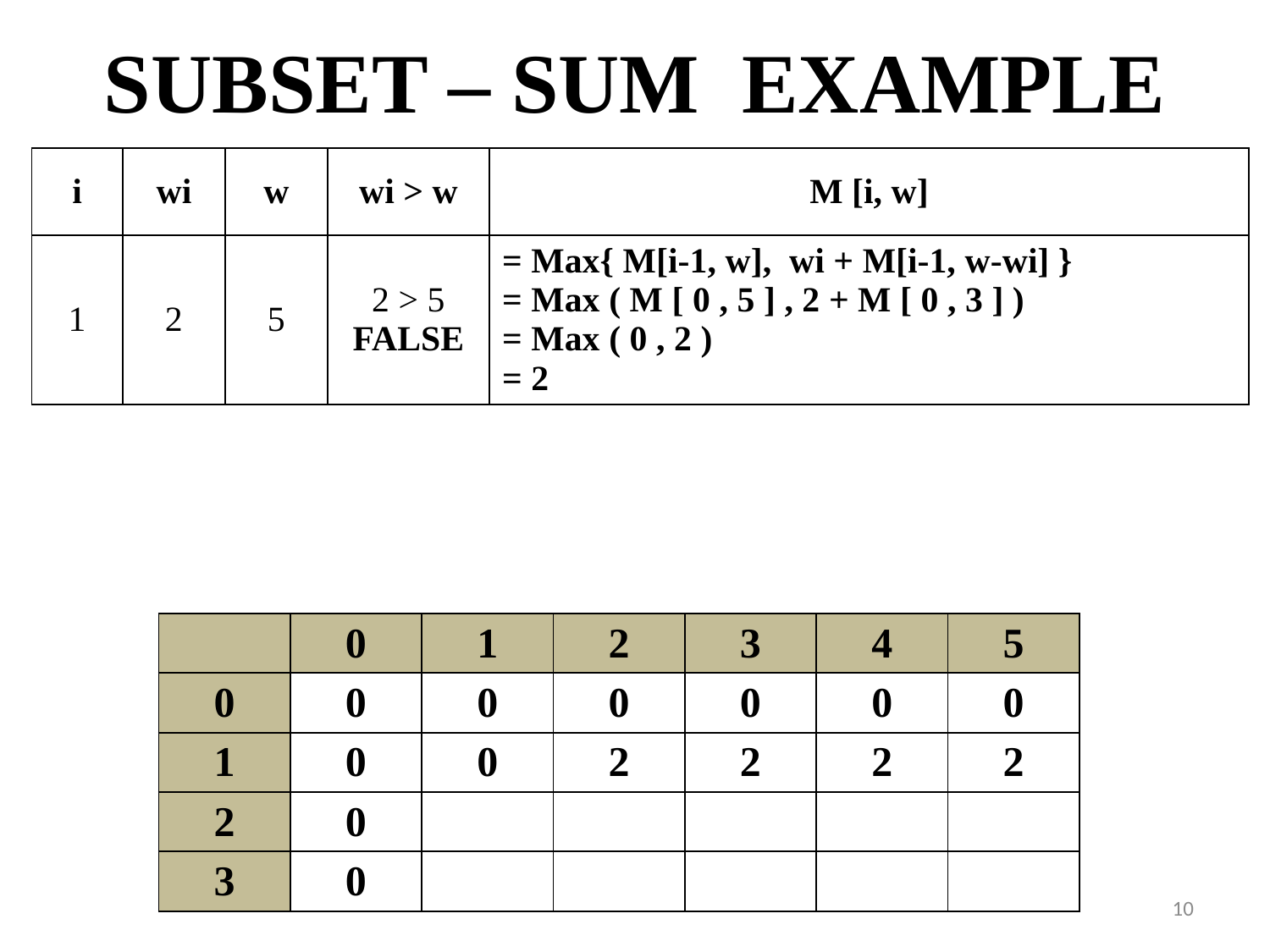

# SUBSET – SUM  EXAMPLE
| i | wi | w | wi > w | M [i, w] |
| --- | --- | --- | --- | --- |
| 1 | 2 | 5 | 2 > 5 FALSE | = Max{ M[i-1, w], wi + M[i-1, w-wi] } = Max ( M [ 0 , 5 ] , 2 + M [ 0 , 3 ] ) = Max ( 0 , 2 ) = 2 |
|  | 0 | 1 | 2 | 3 | 4 | 5 |
| --- | --- | --- | --- | --- | --- | --- |
| 0 | 0 | 0 | 0 | 0 | 0 | 0 |
| 1 | 0 | 0 | 2 | 2 | 2 | 2 |
| 2 | 0 |  |  |  |  |  |
| 3 | 0 |  |  |  |  |  |
10